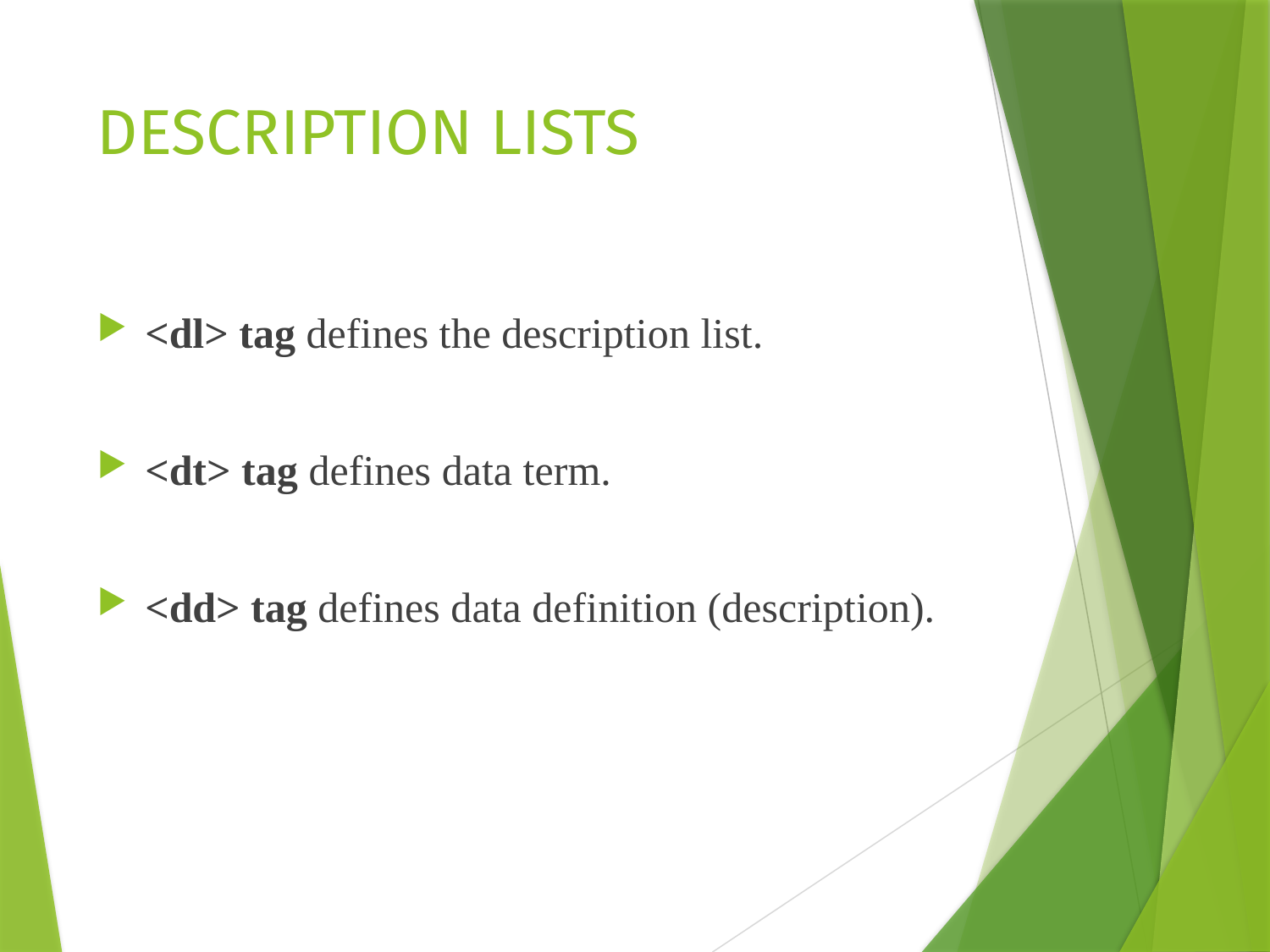

# DESCRIPTION LISTS
<dl> tag defines the description list.

<dt> tag defines data term.

<dd> tag defines data definition (description).